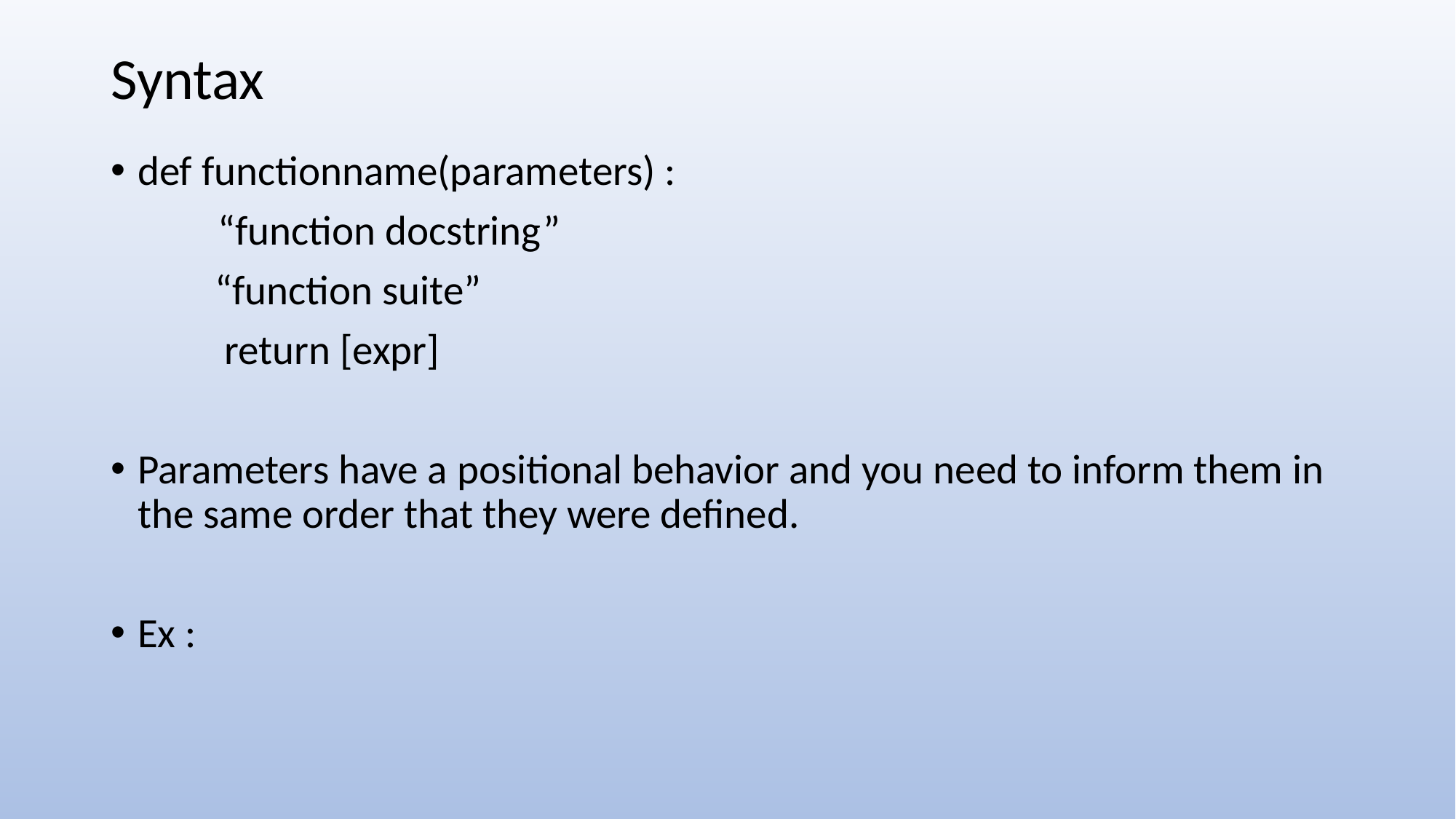

# Syntax
def functionname(parameters) :
	“function docstring”
           “function suite”
            return [expr]

Parameters have a positional behavior and you need to inform them in the same order that they were defined.

Ex :